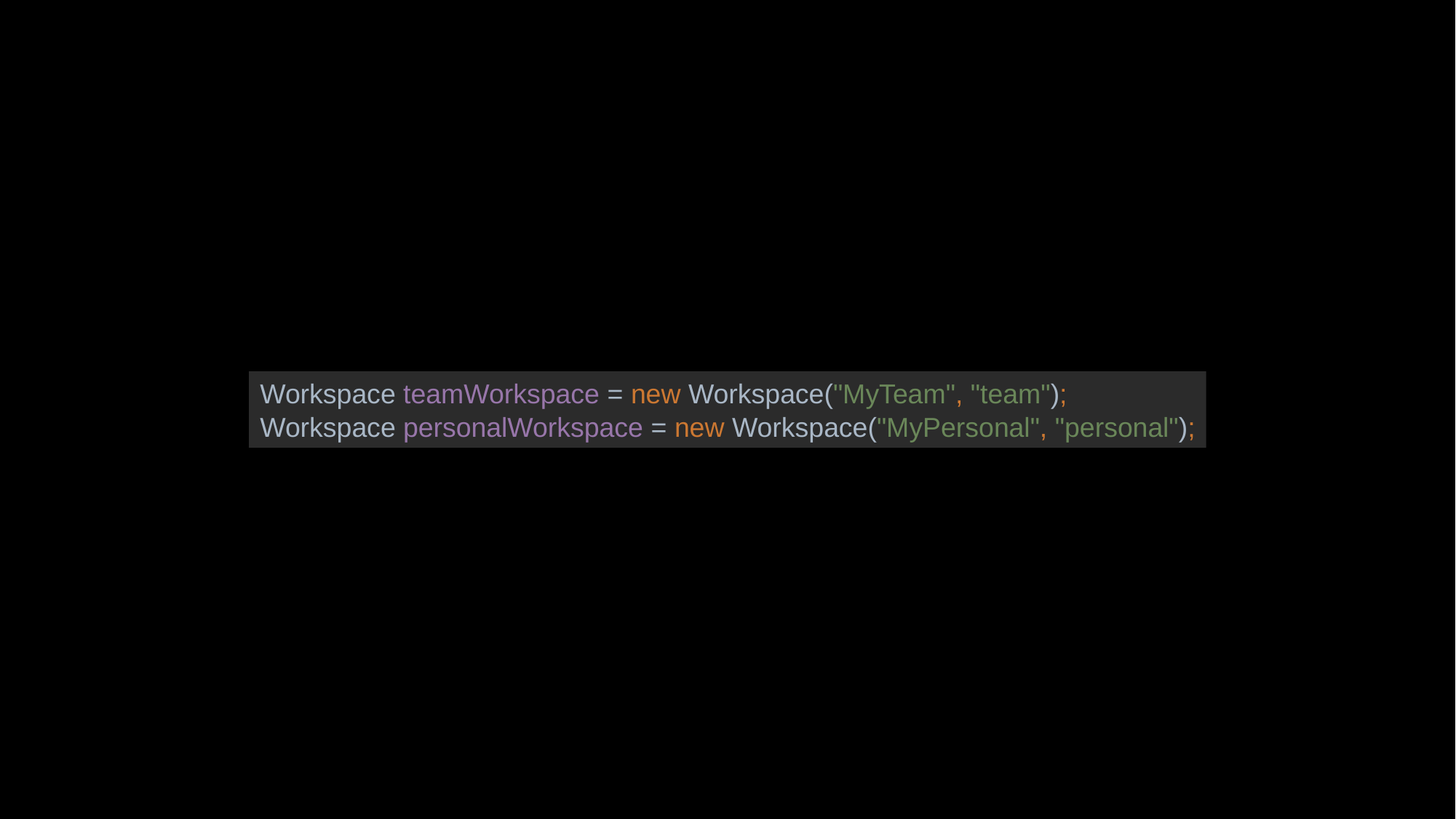

Workspace teamWorkspace = new Workspace("MyTeam", "team");
Workspace personalWorkspace = new Workspace("MyPersonal", "personal");